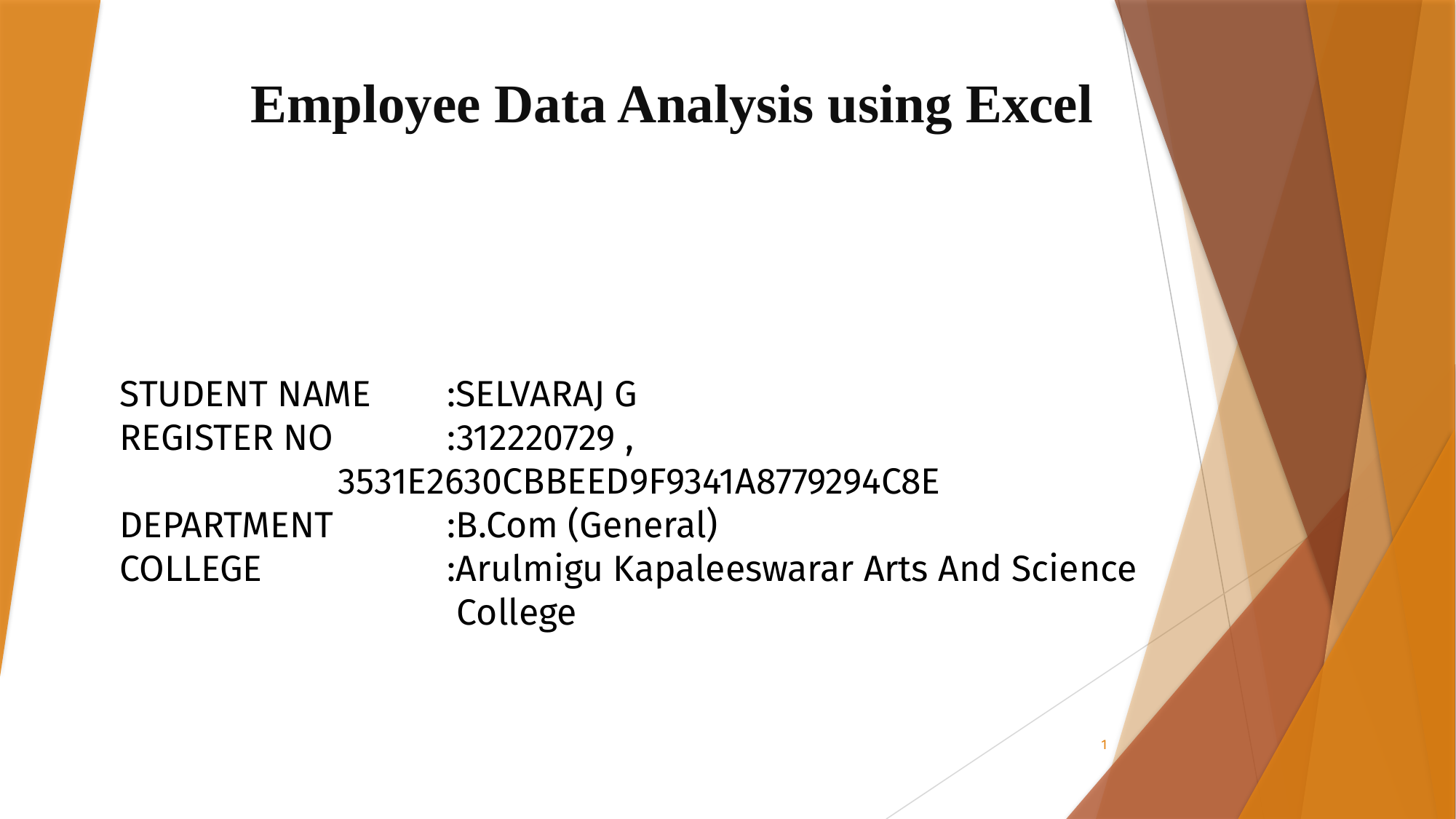

# Employee Data Analysis using Excel
STUDENT NAME	:SELVARAJ G
REGISTER NO		:312220729 , 									3531E2630CBBEED9F9341A8779294C8E
DEPARTMENT		:B.Com (General)
COLLEGE		:Arulmigu Kapaleeswarar Arts And Science 					 College

1